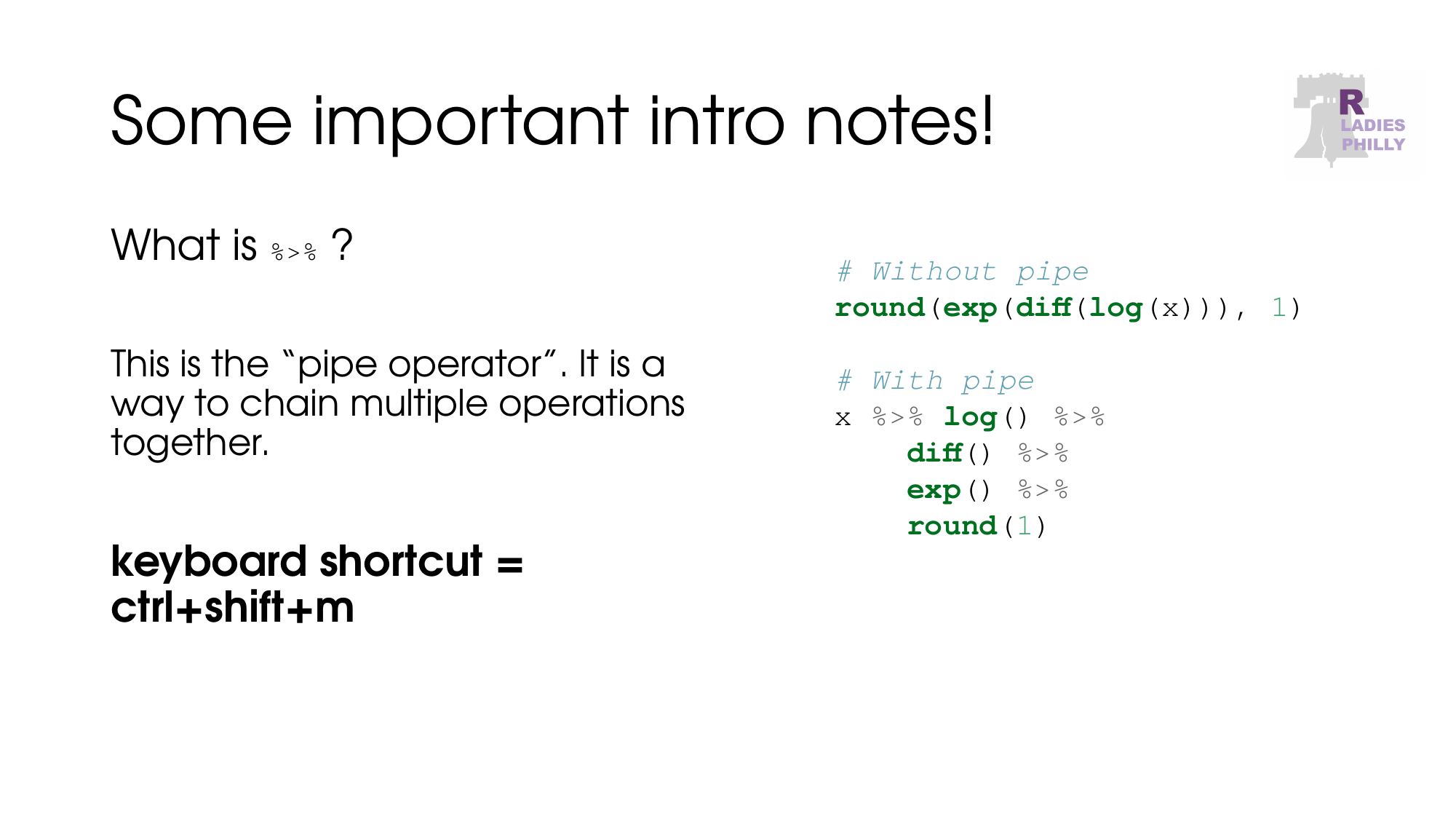

# Some important intro notes!
What is %>% ?

This is the “pipe operator”. It is a way to chain multiple operations together.

keyboard shortcut = ctrl+shift+m
# Without pipe round(exp(diff(log(x))), 1)
# With pipe x %>% log() %>% diff() %>% exp() %>% round(1)